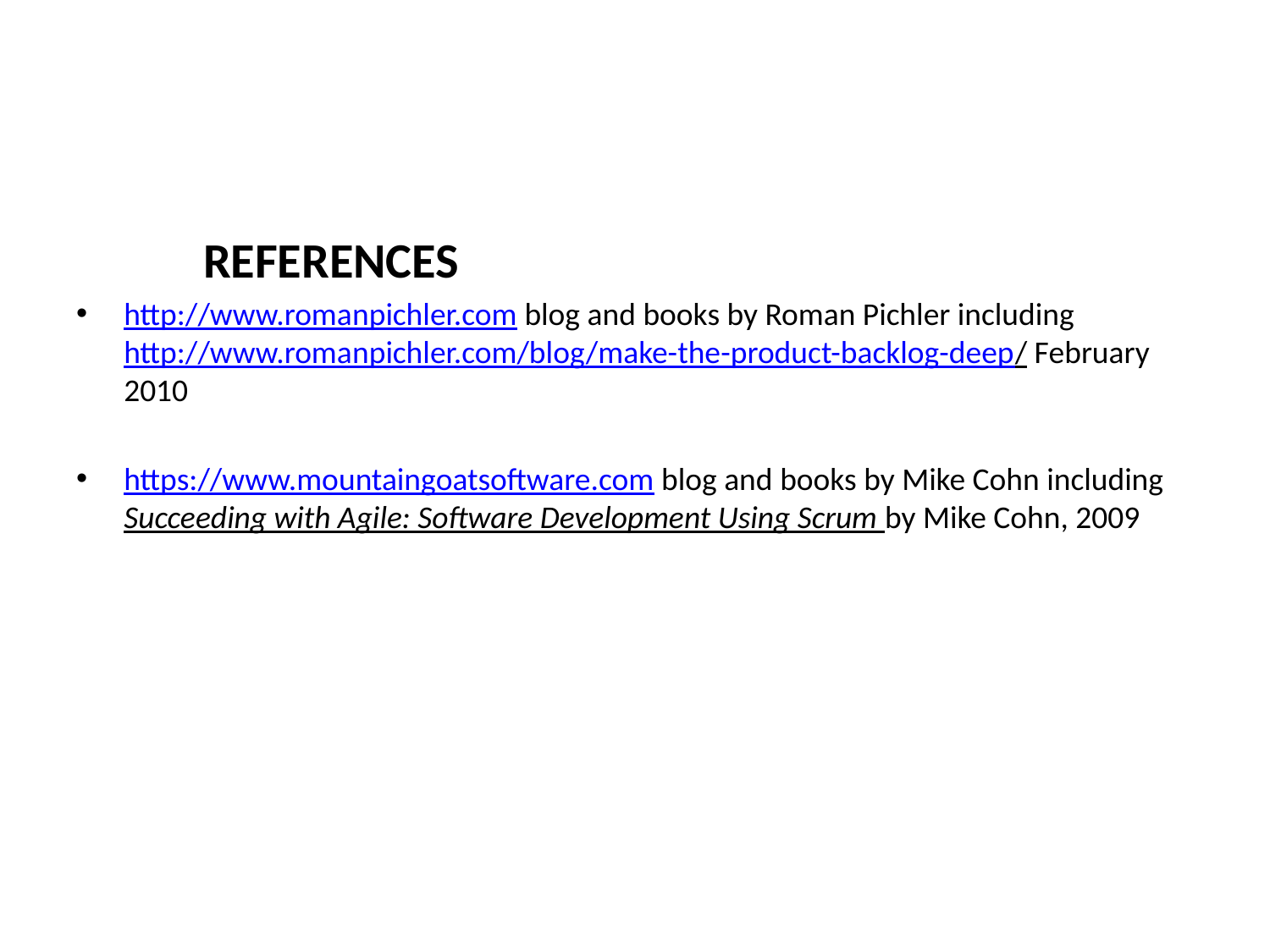

#
	REFERENCES
http://www.romanpichler.com blog and books by Roman Pichler including  http://www.romanpichler.com/blog/make-the-product-backlog-deep/ February 2010

https://www.mountaingoatsoftware.com blog and books by Mike Cohn including Succeeding with Agile: Software Development Using Scrum by Mike Cohn, 2009